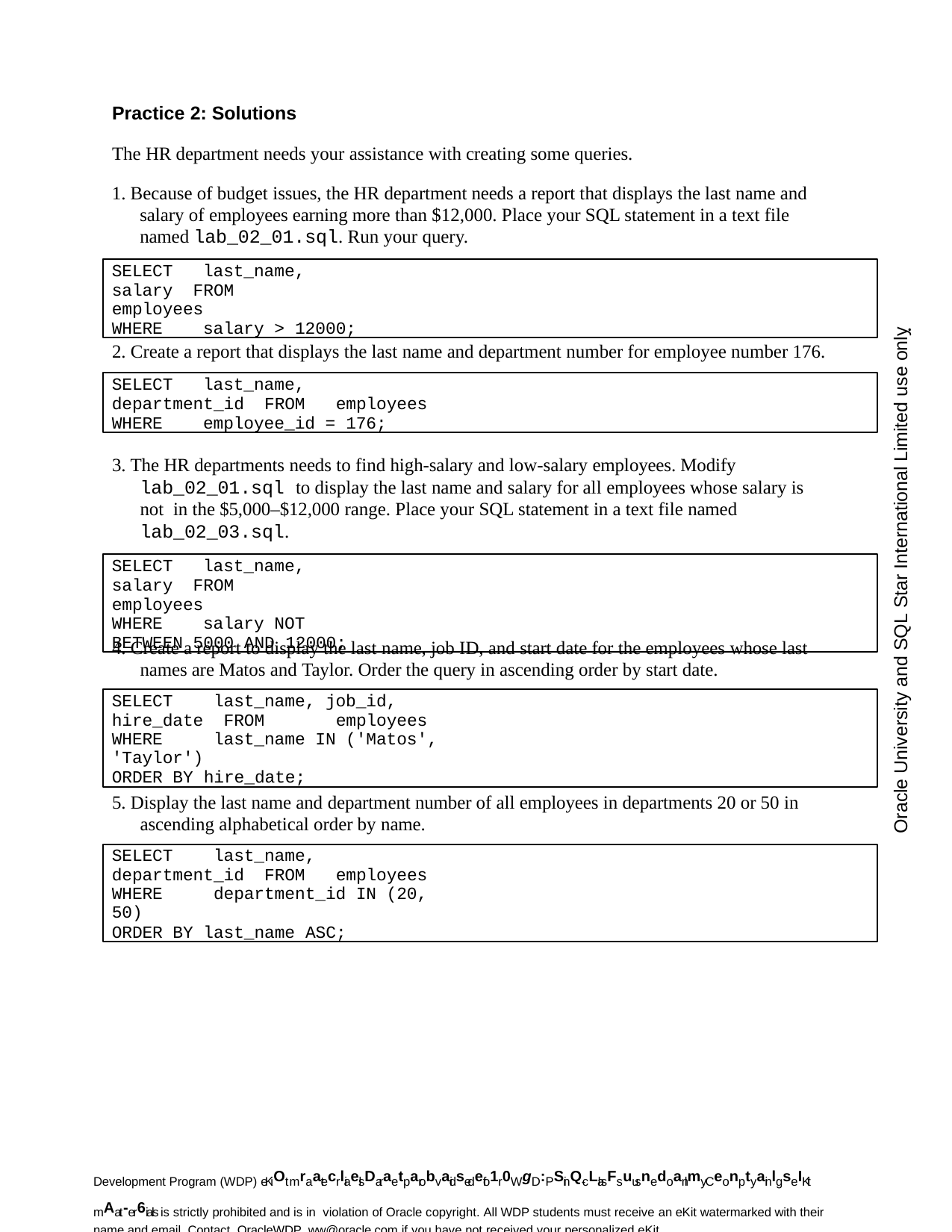

Practice 2: Solutions
The HR department needs your assistance with creating some queries.

1. Because of budget issues, the HR department needs a report that displays the last name and  salary of employees earning more than $12,000. Place your SQL statement in a text file  named lab_02_01.sql. Run your query.
SELECT	last_name, salary  FROM	employees
WHERE	salary > 12000;
Oracle University and SQL Star International Limited use onlyฺ
2. Create a report that displays the last name and department number for employee number 176.
SELECT	last_name, department_id  FROM	employees
WHERE	employee_id = 176;
3. The HR departments needs to find high-salary and low-salary employees. Modify  lab_02_01.sql to display the last name and salary for all employees whose salary is not  in the $5,000–$12,000 range. Place your SQL statement in a text file named  lab_02_03.sql.
SELECT	last_name, salary  FROM	employees
WHERE	salary NOT BETWEEN 5000 AND 12000;
4. Create a report to display the last name, job ID, and start date for the employees whose last  names are Matos and Taylor. Order the query in ascending order by start date.
SELECT	last_name, job_id, hire_date  FROM	employees
WHERE	last_name IN ('Matos', 'Taylor')
ORDER BY hire_date;
5. Display the last name and department number of all employees in departments 20 or 50 in  ascending alphabetical order by name.
SELECT	last_name, department_id  FROM	employees
WHERE	department_id IN (20, 50)
ORDER BY last_name ASC;
Development Program (WDP) eKiOt mraatecrliaelsDaraetparobvaidsedefo1r0WgD:PSinQ-cLlasFs uusnedoanlmy. CeonptyainlgseIKit mAat-er6ials is strictly prohibited and is in  violation of Oracle copyright. All WDP students must receive an eKit watermarked with their name and email. Contact  OracleWDP_ww@oracle.com if you have not received your personalized eKit.